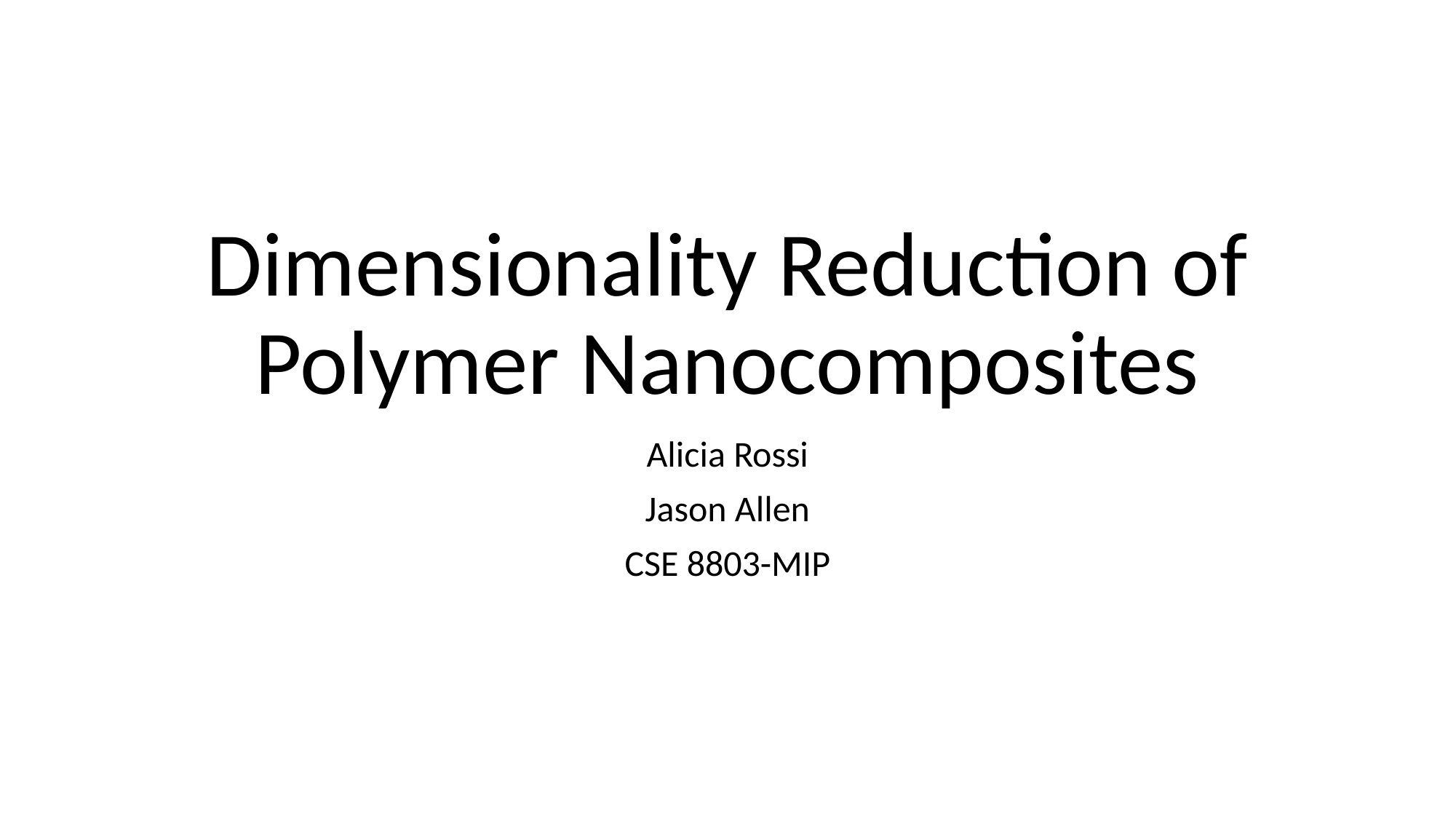

# Dimensionality Reduction of Polymer Nanocomposites
Alicia Rossi
Jason Allen
CSE 8803-MIP